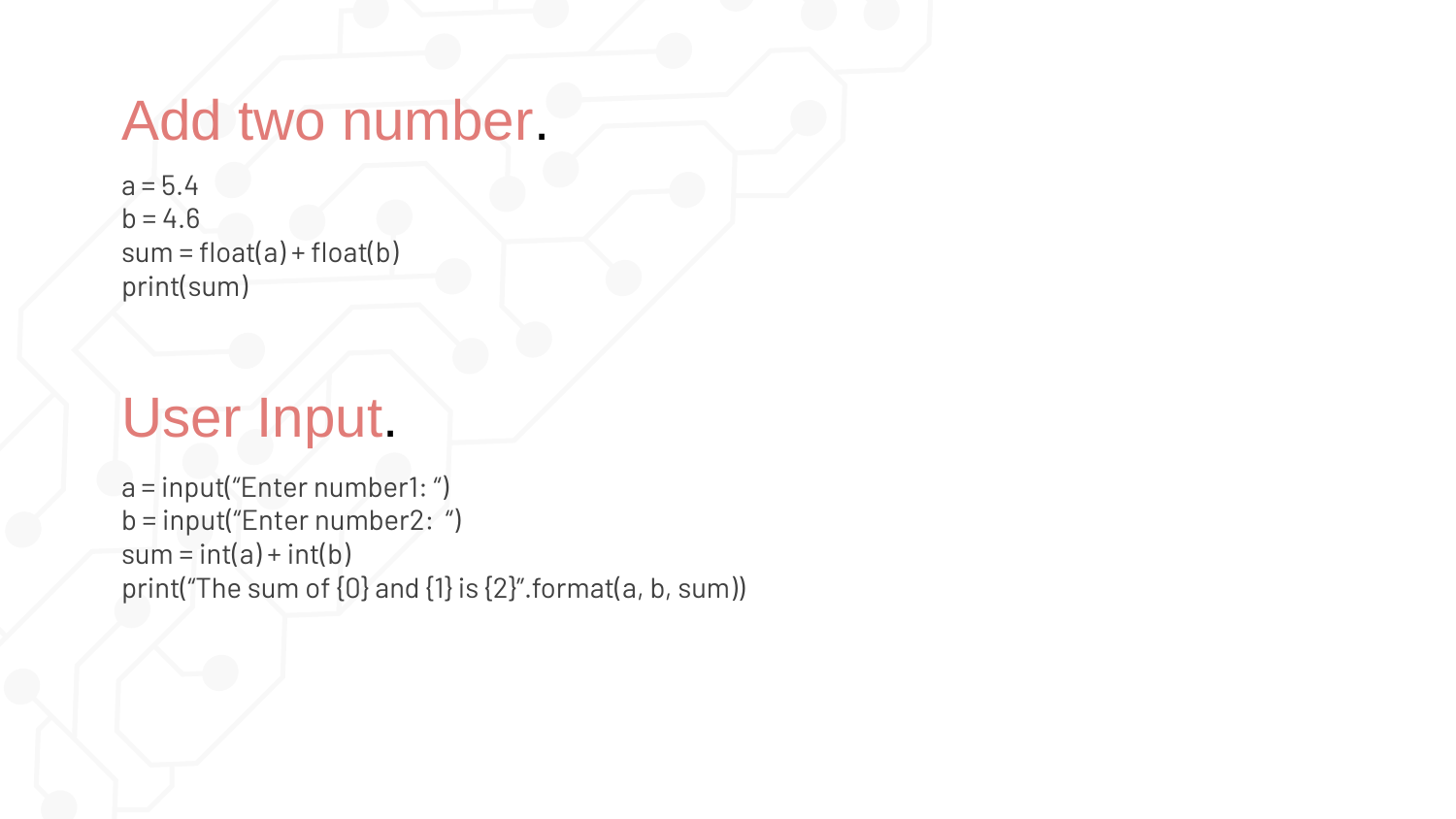

# Add two number.

a = 5.4
b = 4.6
sum = float(a) + float(b)
print(sum)
User Input.

a = input(“Enter number1: “)
b = input(“Enter number2:  “)
sum = int(a) + int(b)
print(“The sum of {0} and {1} is {2}”.format(a, b, sum))